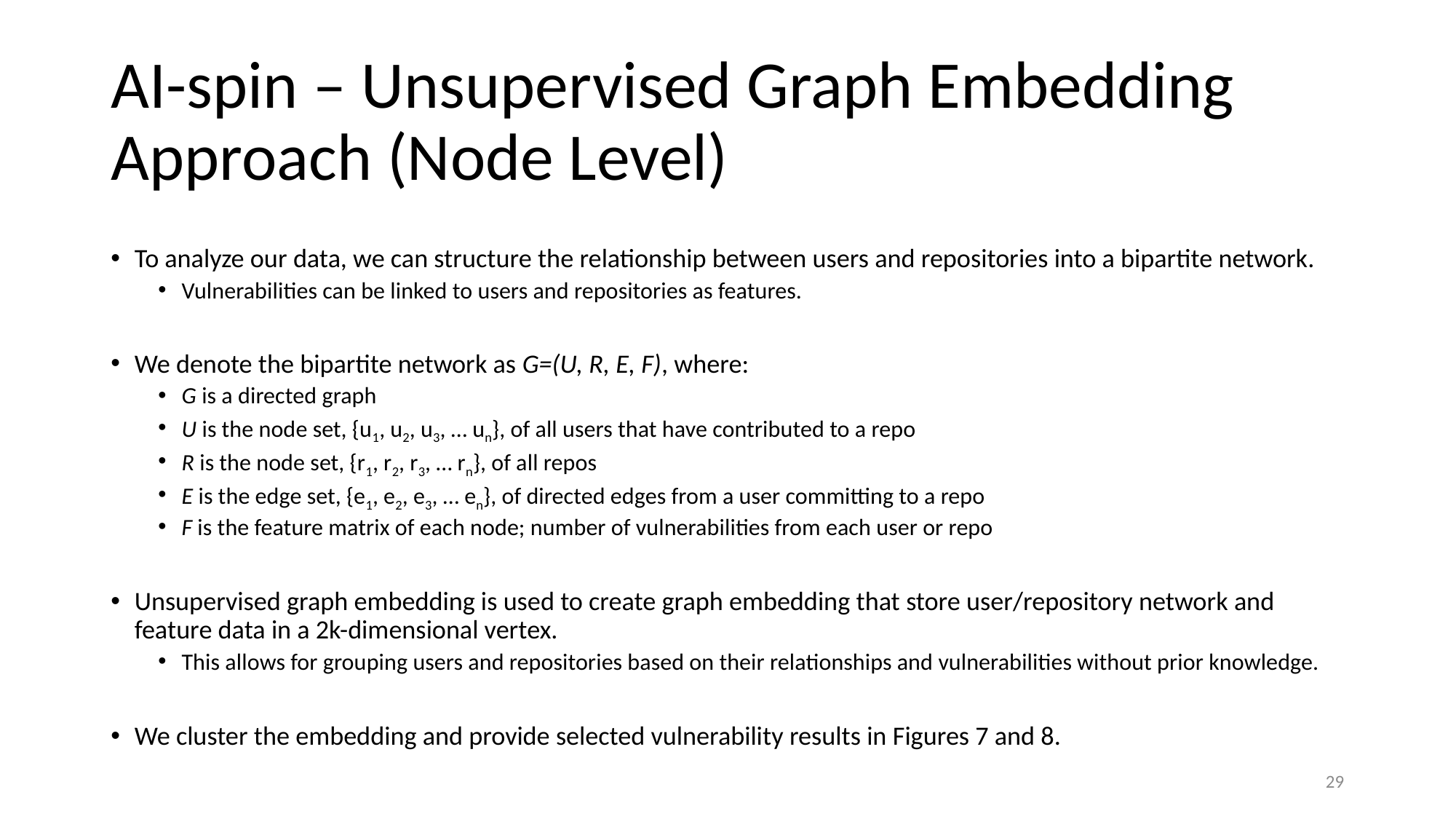

# AI-spin – Unsupervised Graph Embedding Approach (Node Level)
To analyze our data, we can structure the relationship between users and repositories into a bipartite network.
Vulnerabilities can be linked to users and repositories as features.

We denote the bipartite network as G=(U, R, E, F), where:
G is a directed graph
U is the node set, {u1, u2, u3, … un}, of all users that have contributed to a repo
R is the node set, {r1, r2, r3, … rn}, of all repos
E is the edge set, {e1, e2, e3, … en}, of directed edges from a user committing to a repo
F is the feature matrix of each node; number of vulnerabilities from each user or repo

Unsupervised graph embedding is used to create graph embedding that store user/repository network and feature data in a 2k-dimensional vertex.
This allows for grouping users and repositories based on their relationships and vulnerabilities without prior knowledge.

We cluster the embedding and provide selected vulnerability results in Figures 7 and 8.
29